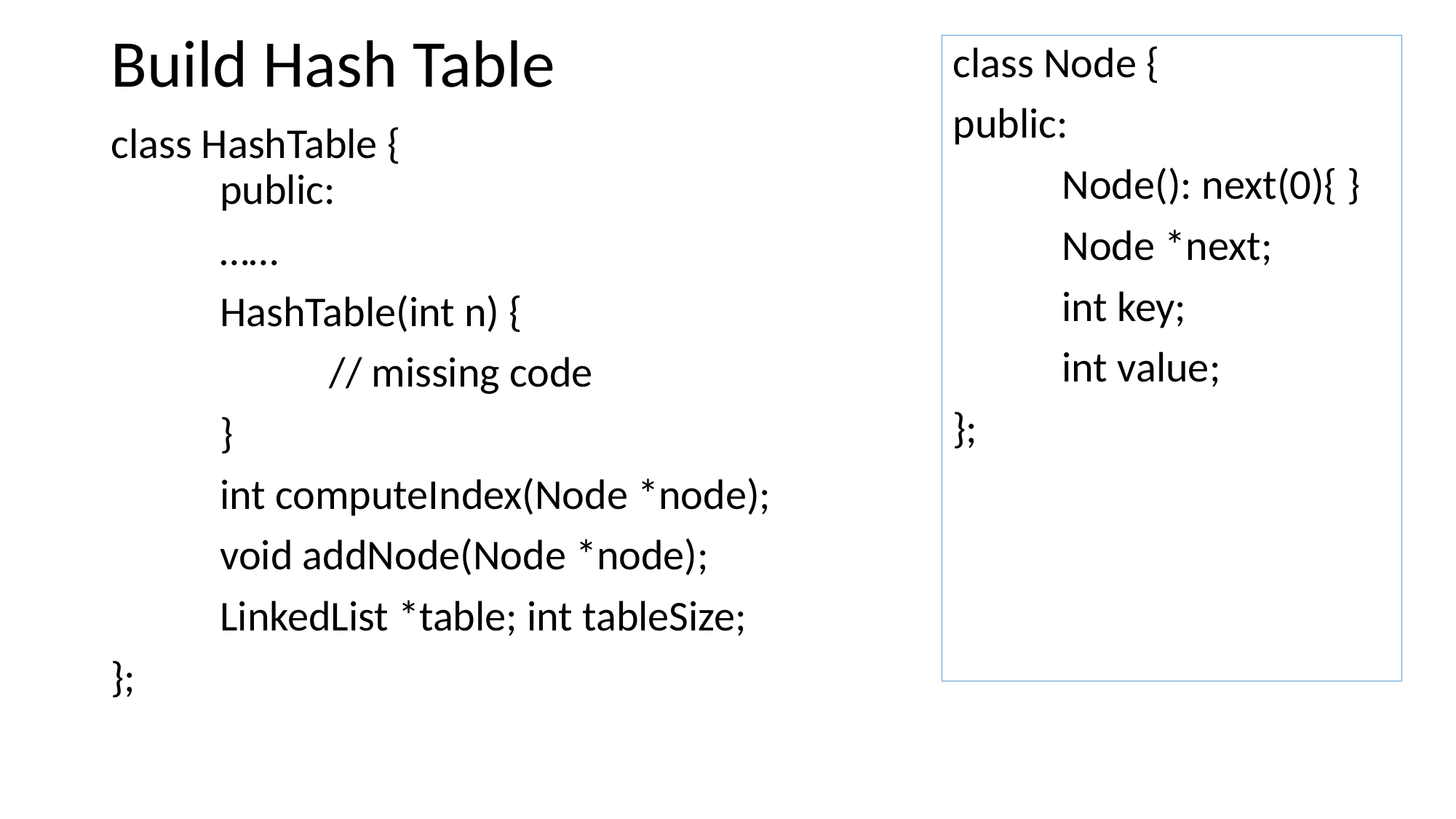

# Build Hash Table
class Node {
public:
	Node(): next(0){ }
	Node *next;
	int key;
	int value;
};
class HashTable {
	public:
	……
	HashTable(int n) {
		// missing code
	}
	int computeIndex(Node *node);
	void addNode(Node *node);
	LinkedList *table; int tableSize;
};